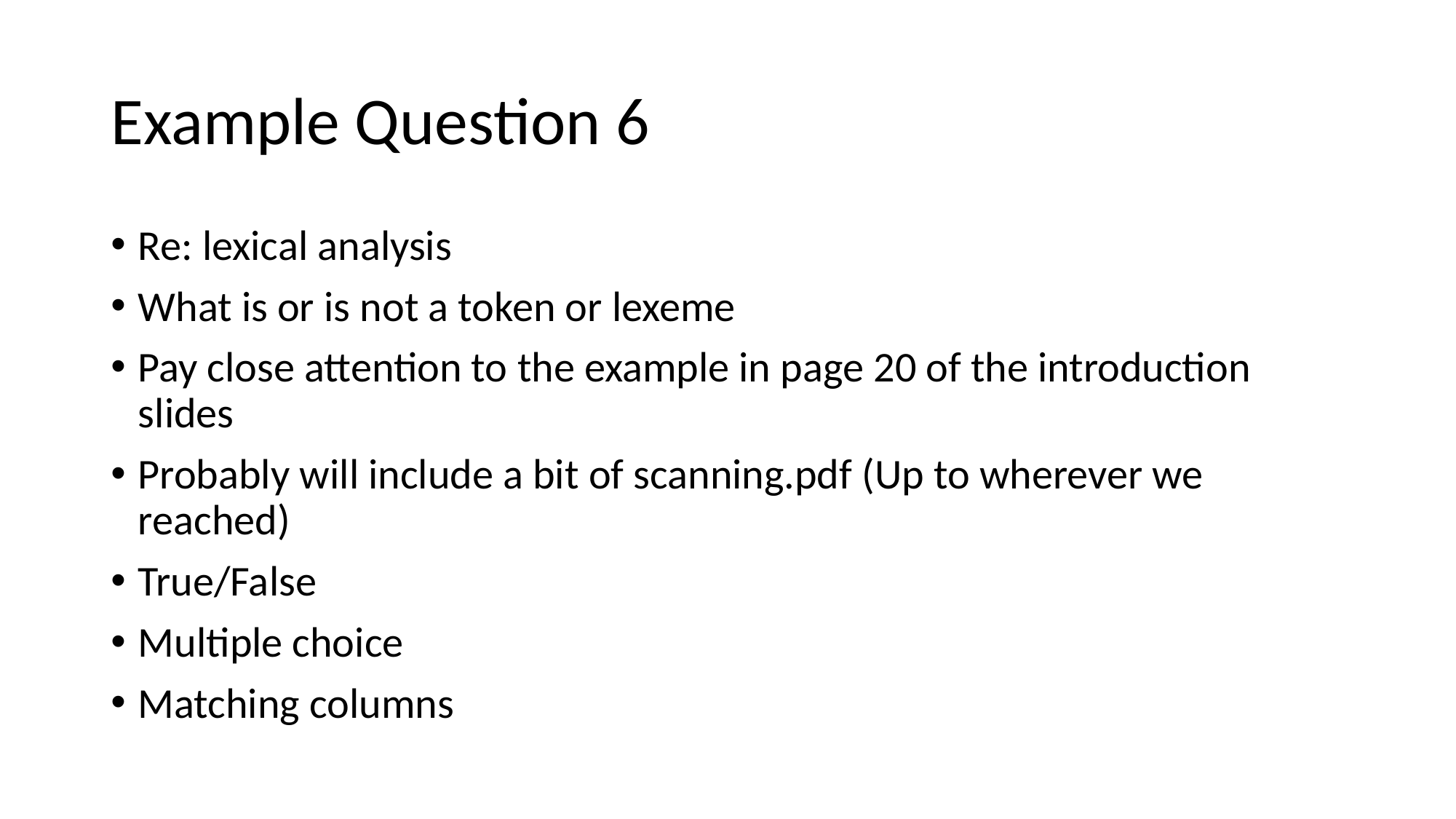

# Example Question 6
Re: lexical analysis
What is or is not a token or lexeme
Pay close attention to the example in page 20 of the introduction slides
Probably will include a bit of scanning.pdf (Up to wherever we reached)
True/False
Multiple choice
Matching columns